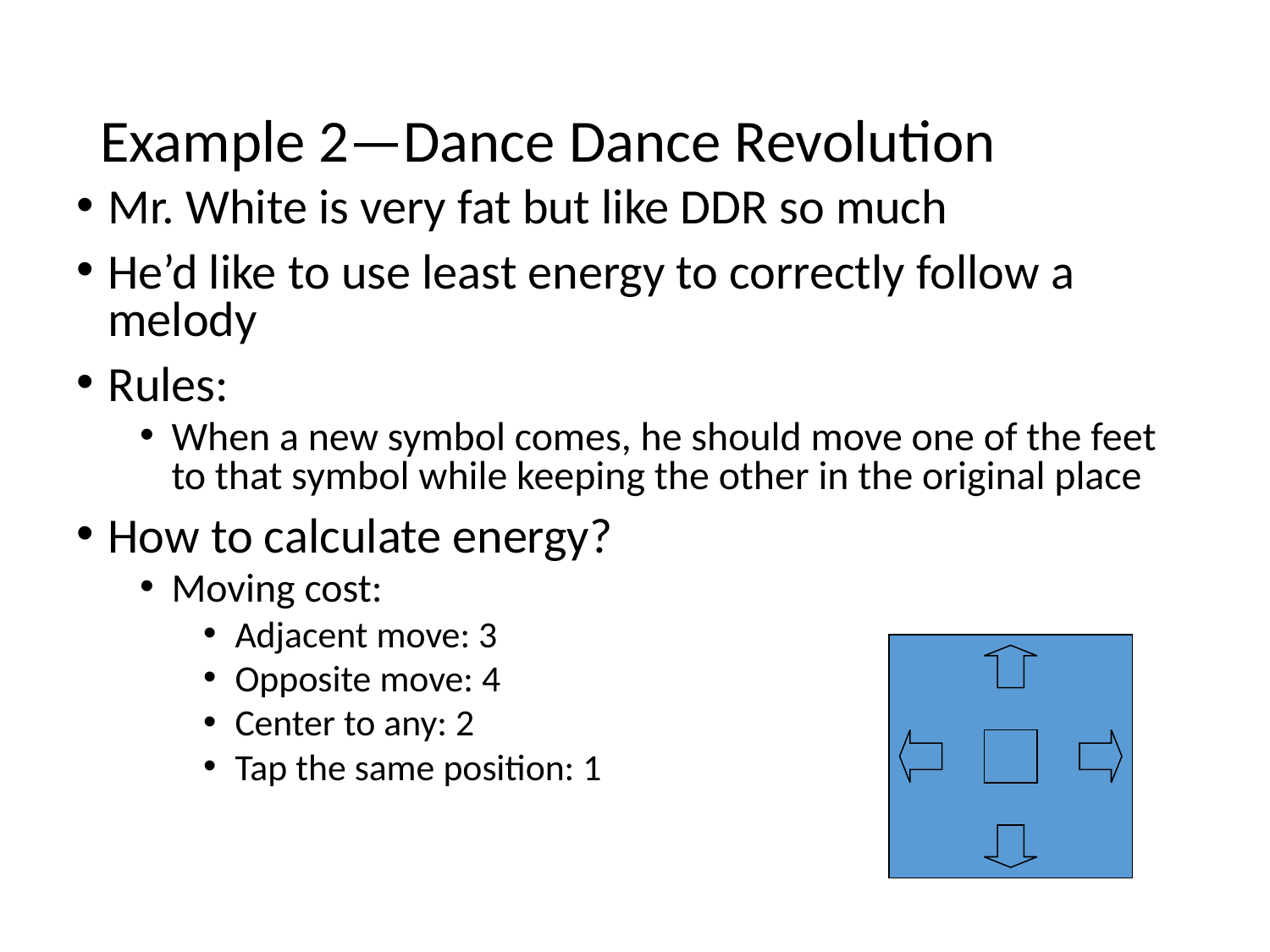

# Example 2—Dance Dance Revolution
Mr. White is very fat but like DDR so much
He’d like to use least energy to correctly follow a melody
Rules:
When a new symbol comes, he should move one of the feet to that symbol while keeping the other in the original place
How to calculate energy?
Moving cost:
Adjacent move: 3
Opposite move: 4
Center to any: 2
Tap the same position: 1